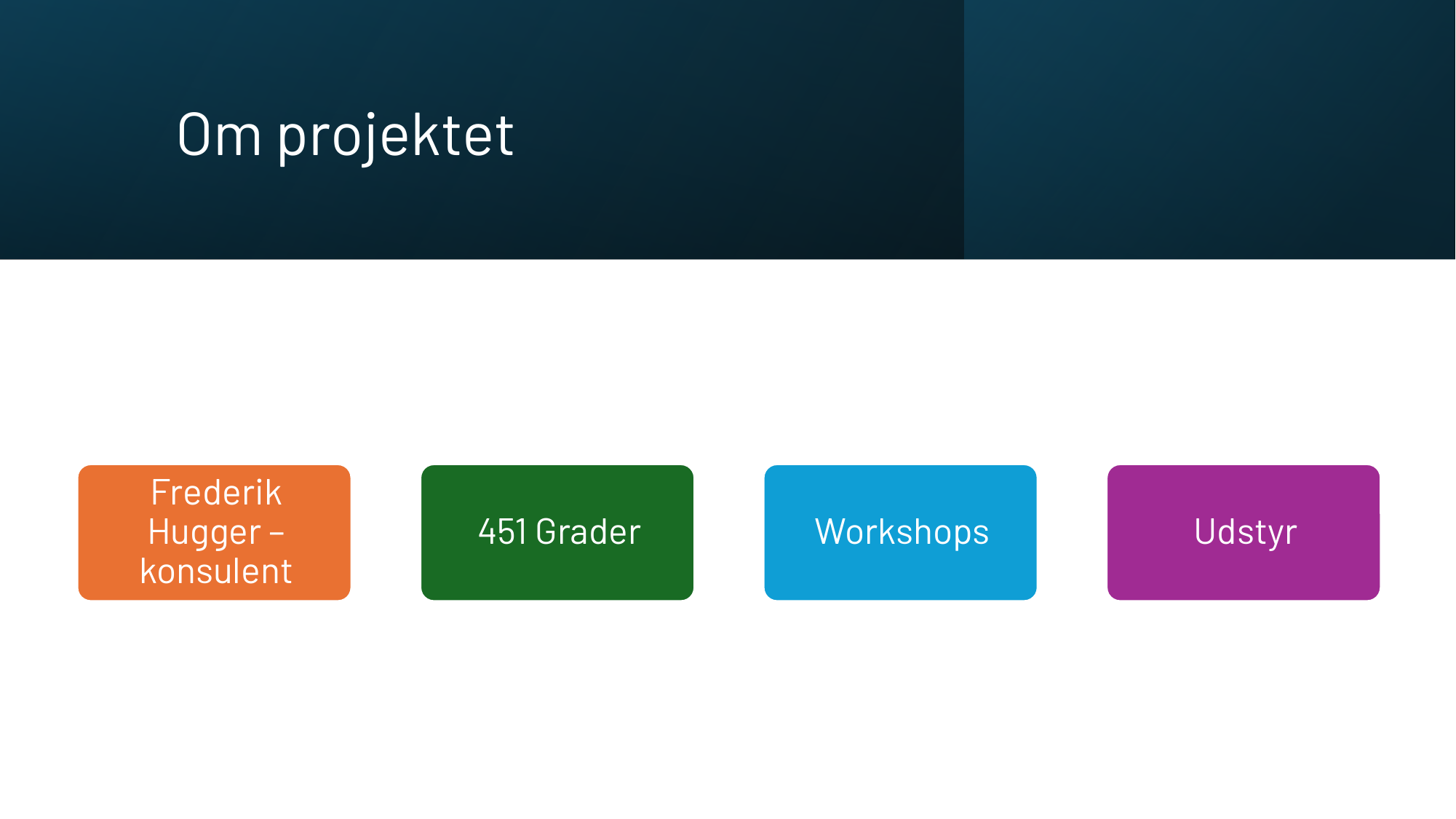

# Om projektet
Frederik Hugger – konsulent
451 Grader
Workshops
Udstyr